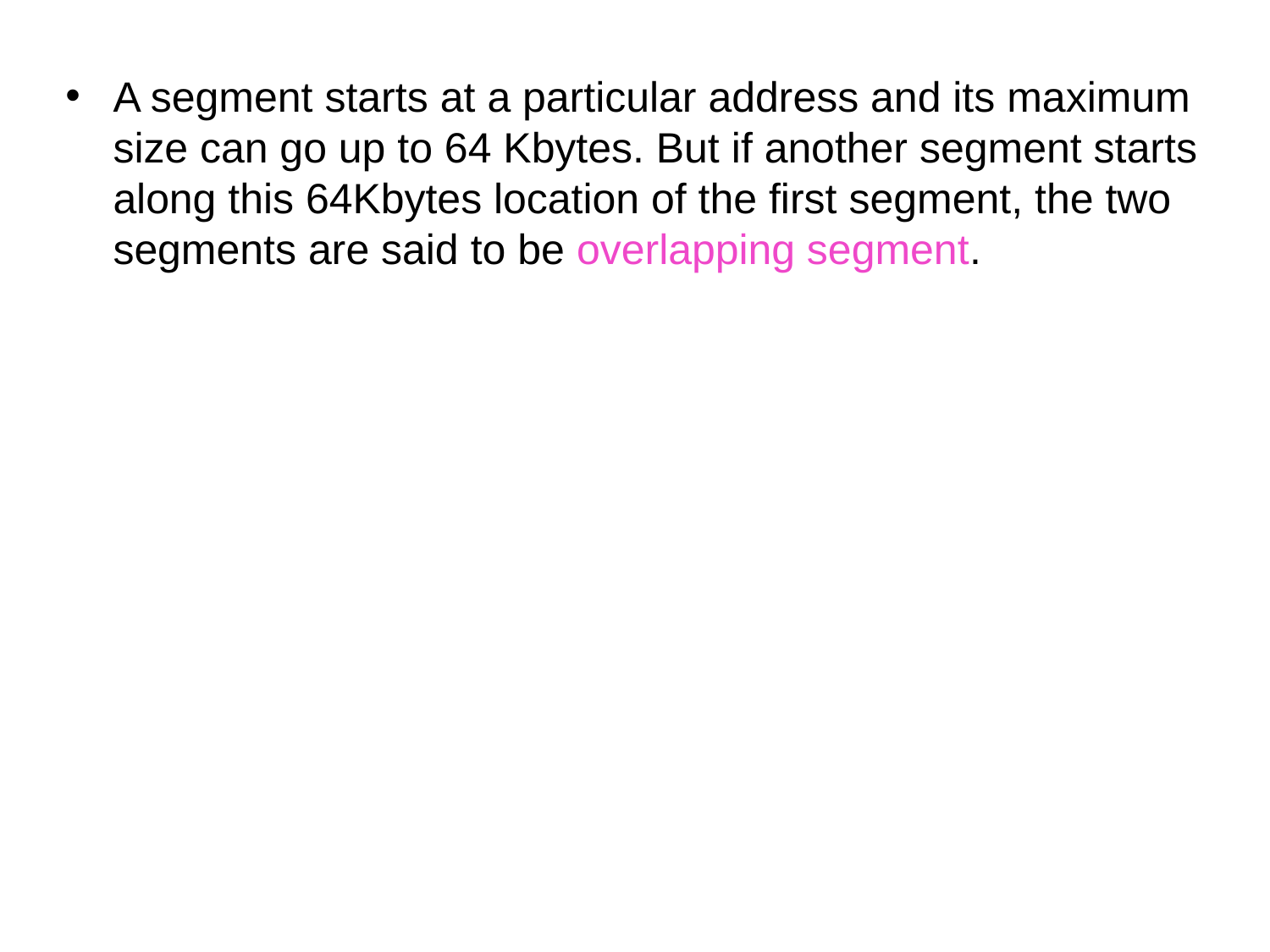

A segment starts at a particular address and its maximum size can go up to 64 Kbytes. But if another segment starts along this 64Kbytes location of the first segment, the two segments are said to be overlapping segment.